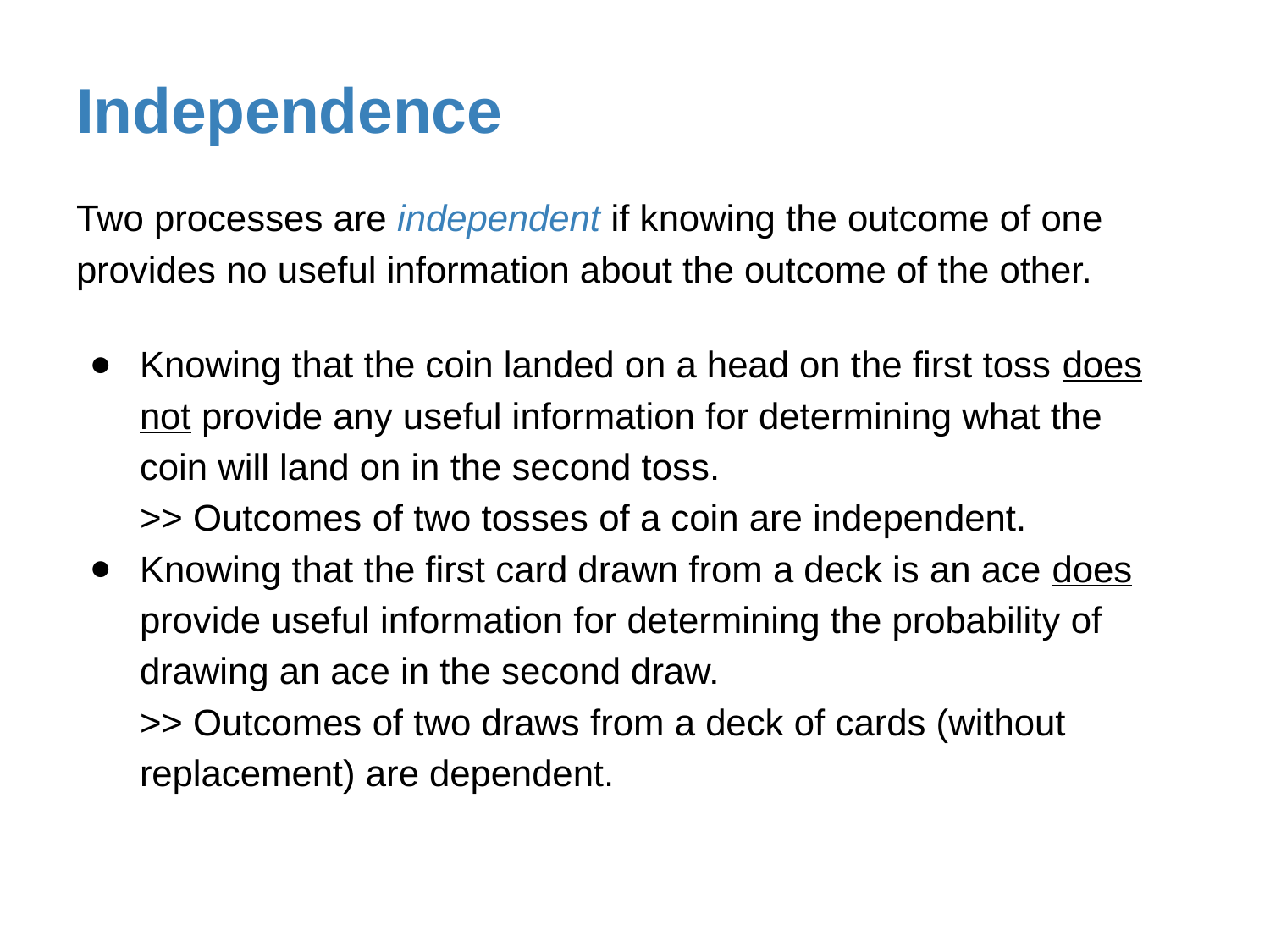

# Independence
Two processes are independent if knowing the outcome of one provides no useful information about the outcome of the other.
Knowing that the coin landed on a head on the first toss does not provide any useful information for determining what the coin will land on in the second toss.
>> Outcomes of two tosses of a coin are independent.
Knowing that the first card drawn from a deck is an ace does provide useful information for determining the probability of drawing an ace in the second draw.
>> Outcomes of two draws from a deck of cards (without replacement) are dependent.